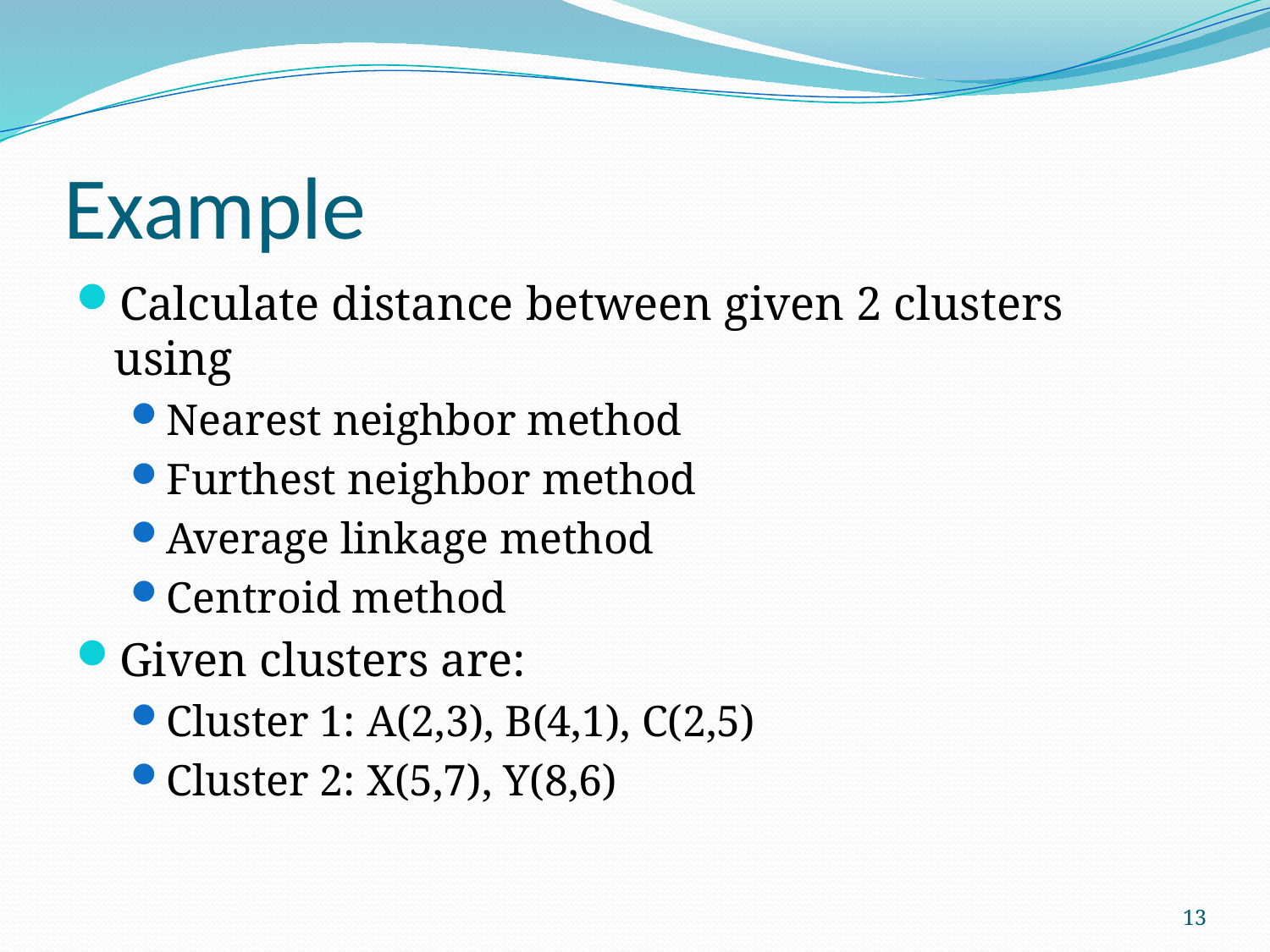

# Example
Calculate distance between given 2 clusters using
Nearest neighbor method
Furthest neighbor method
Average linkage method
Centroid method
Given clusters are:
Cluster 1: A(2,3), B(4,1), C(2,5)
Cluster 2: X(5,7), Y(8,6)

13